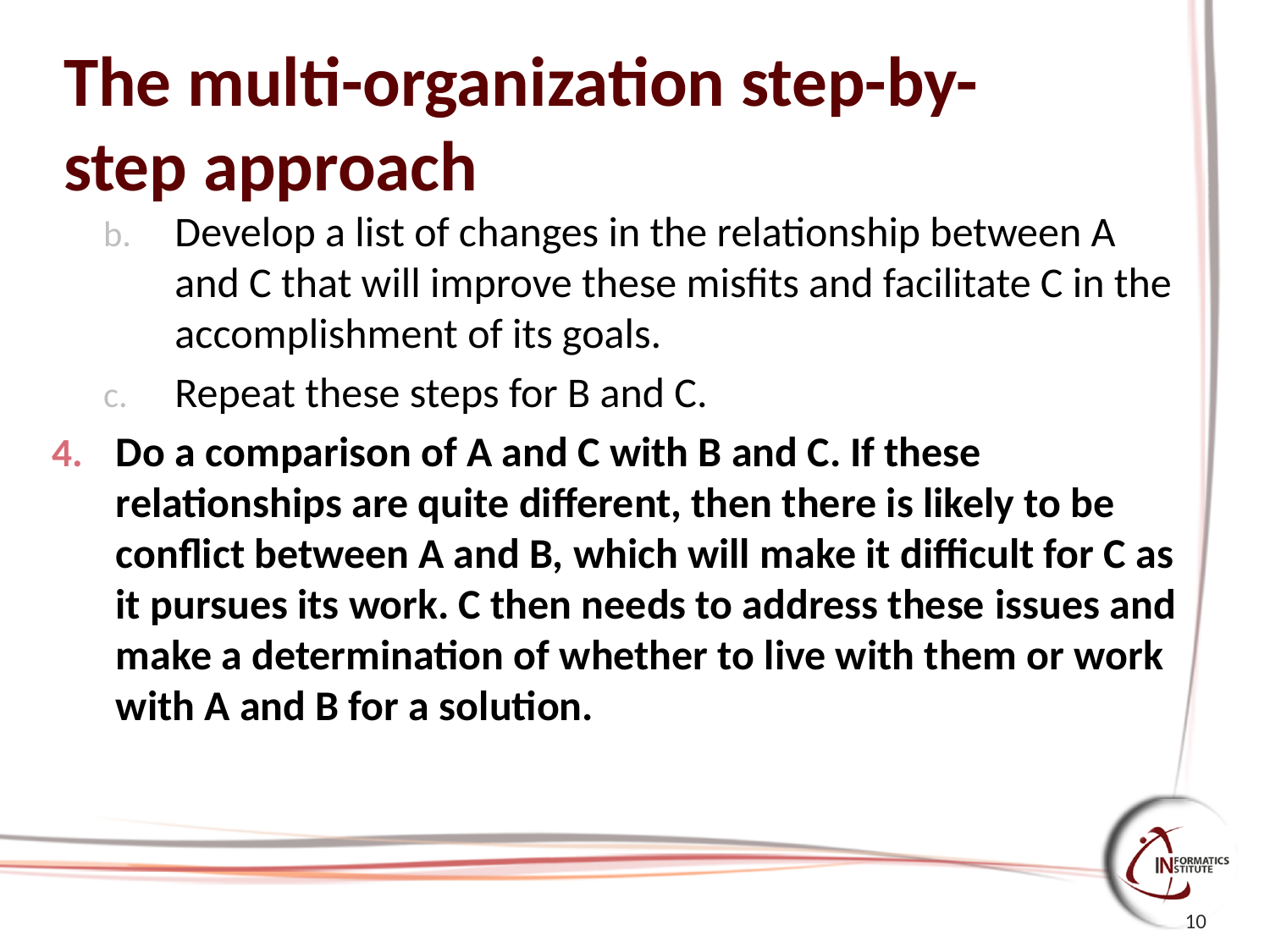

# The multi-organization step-by-step approach
Develop a list of changes in the relationship between A and C that will improve these misfits and facilitate C in the accomplishment of its goals.
Repeat these steps for B and C.
Do a comparison of A and C with B and C. If these relationships are quite different, then there is likely to be conflict between A and B, which will make it difficult for C as it pursues its work. C then needs to address these issues and make a determination of whether to live with them or work with A and B for a solution.

10